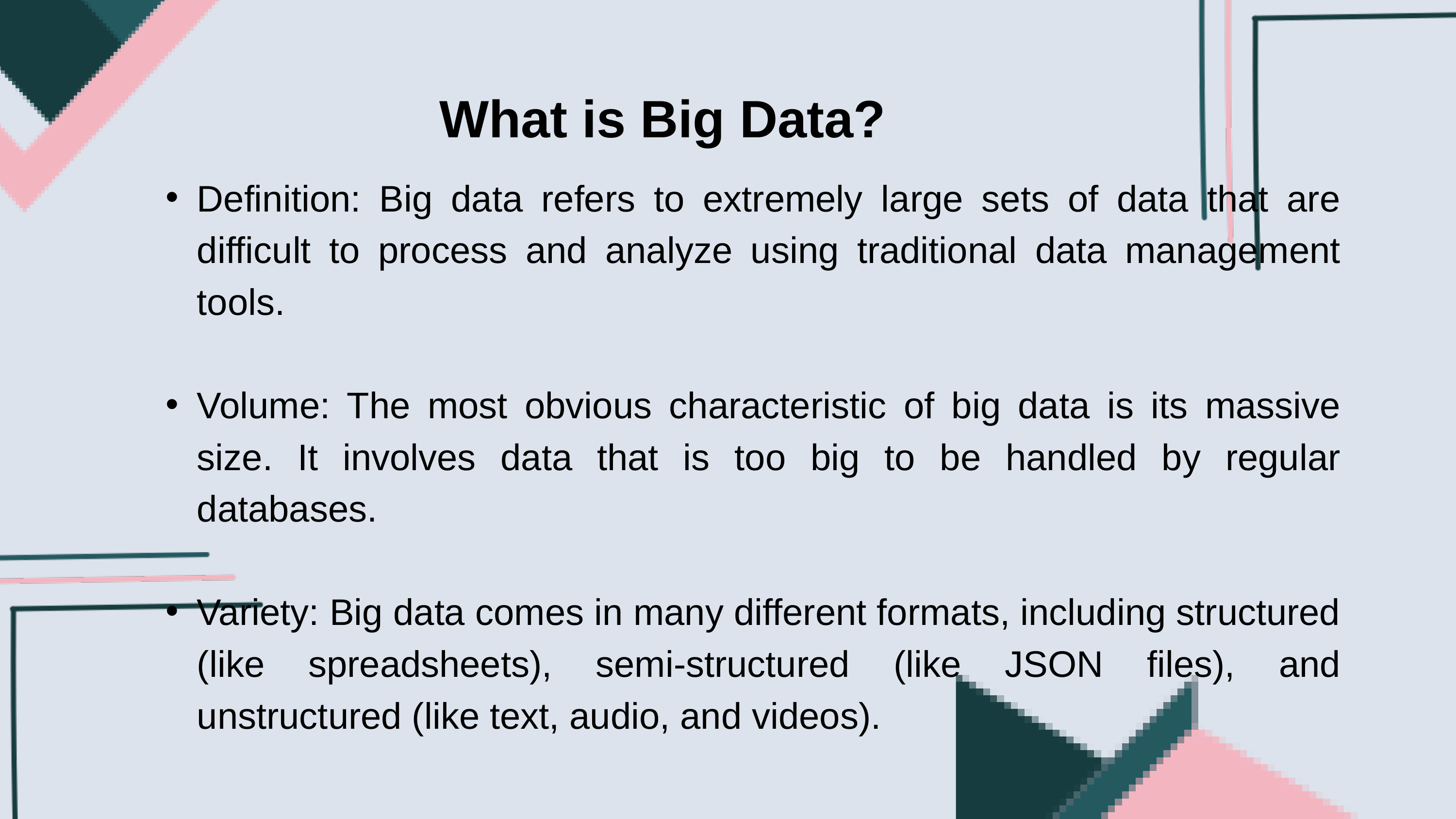

What is Big Data?
Definition: Big data refers to extremely large sets of data that are difficult to process and analyze using traditional data management tools.

Volume: The most obvious characteristic of big data is its massive size. It involves data that is too big to be handled by regular databases.

Variety: Big data comes in many different formats, including structured (like spreadsheets), semi-structured (like JSON files), and unstructured (like text, audio, and videos).